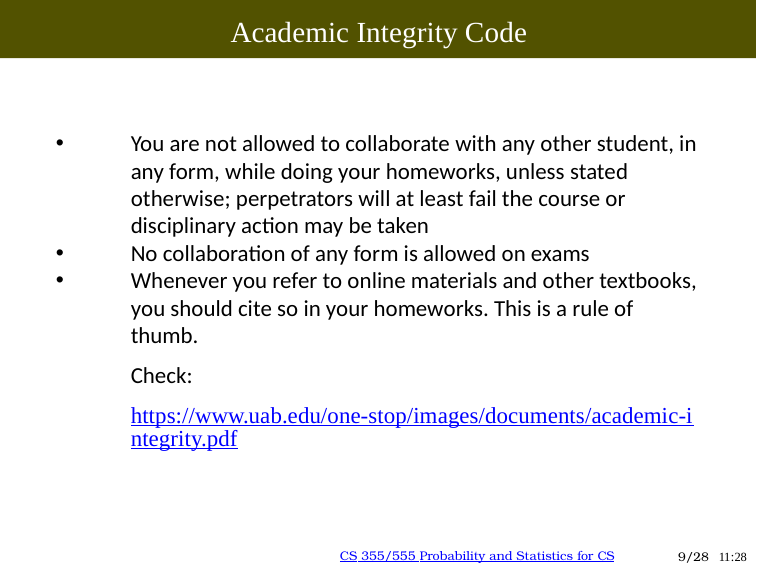

Academic Integrity Code
You are not allowed to collaborate with any other student, in any form, while doing your homeworks, unless stated otherwise; perpetrators will at least fail the course or disciplinary action may be taken
No collaboration of any form is allowed on exams
Whenever you refer to online materials and other textbooks, you should cite so in your homeworks. This is a rule of thumb.
Check:
https://www.uab.edu/one-stop/images/documents/academic-integrity.pdf

Class Time and Place
9/28 11:28
Copyright @2022, Ivan Mann
CS 355/555 Probability and Statistics for CS